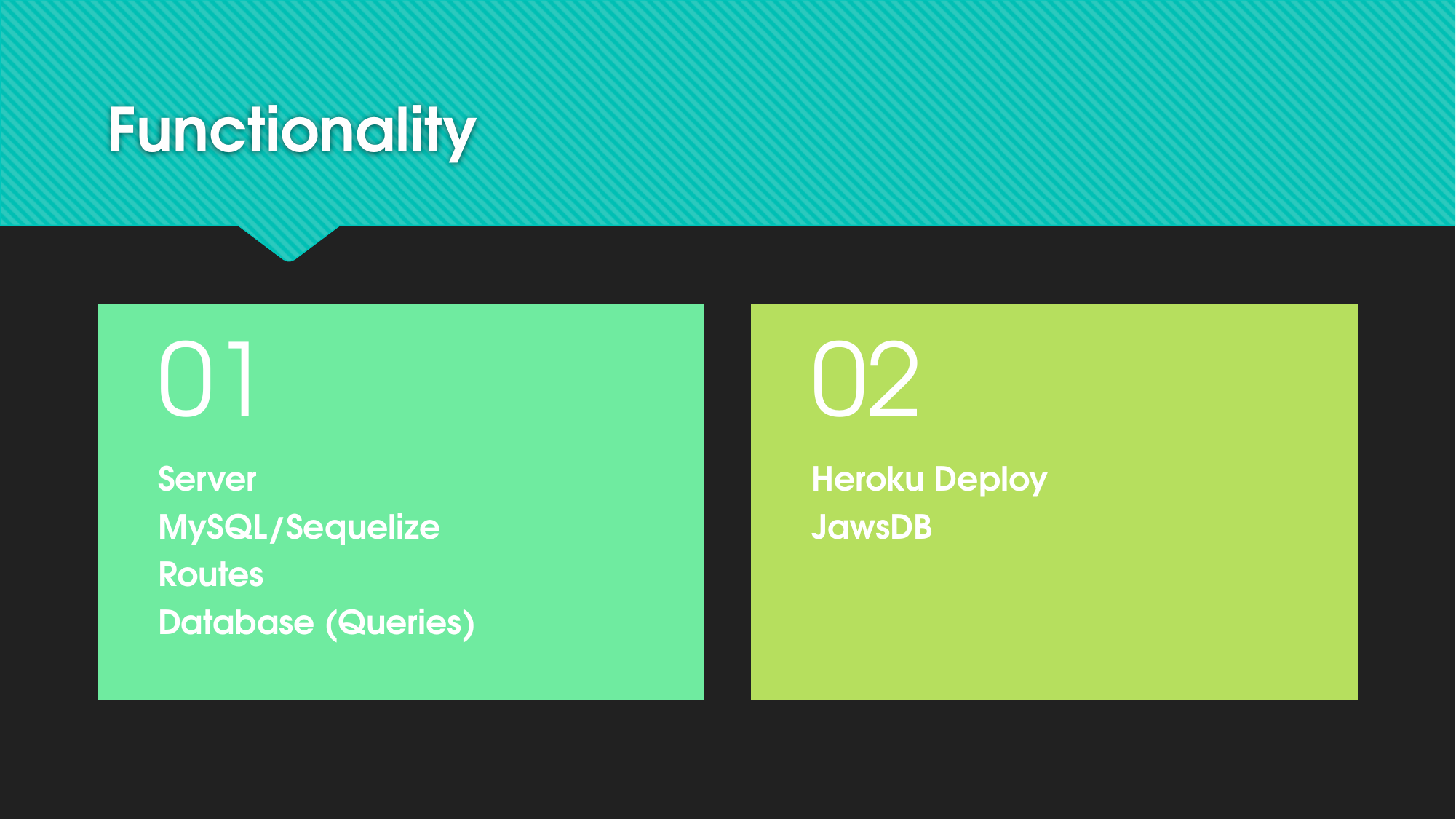

# Functionality
Server
MySQL/Sequelize
Routes
Database (Queries)
01
Heroku Deploy
JawsDB
02